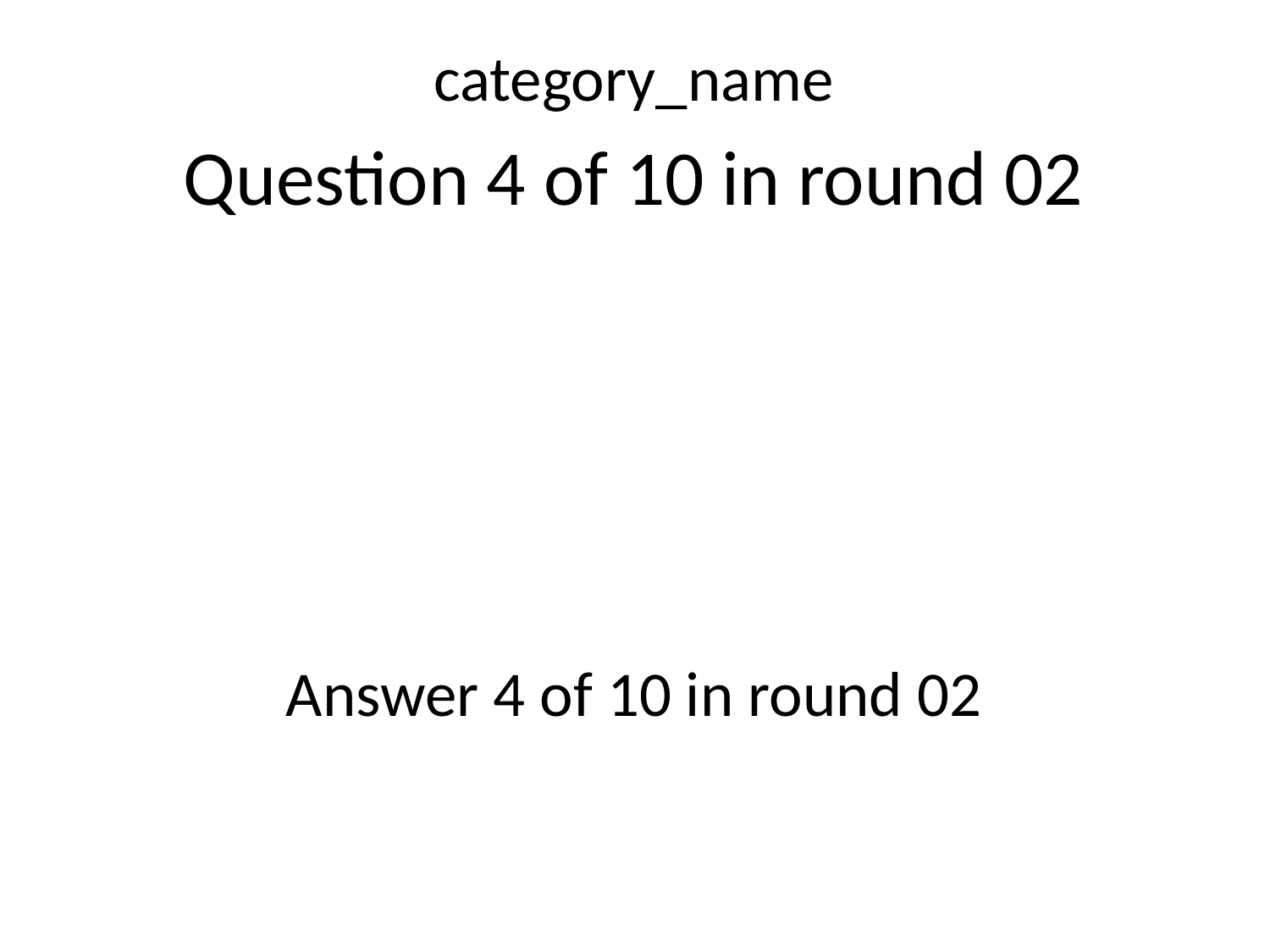

category_name
Question 4 of 10 in round 02
Answer 4 of 10 in round 02